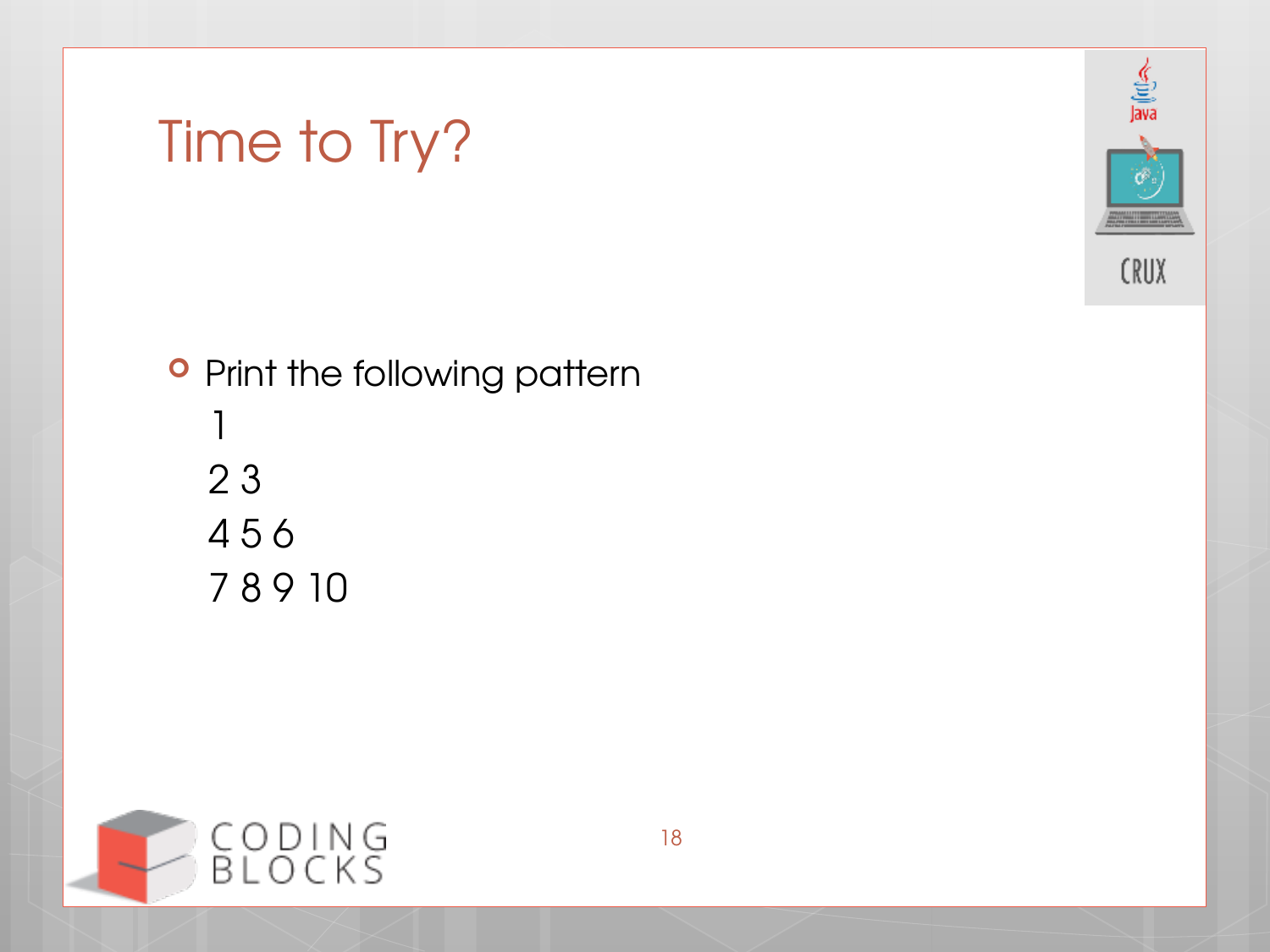

# Time to Try?
Print the following pattern
1
2 3
4 5 6
7 8 9 10

18